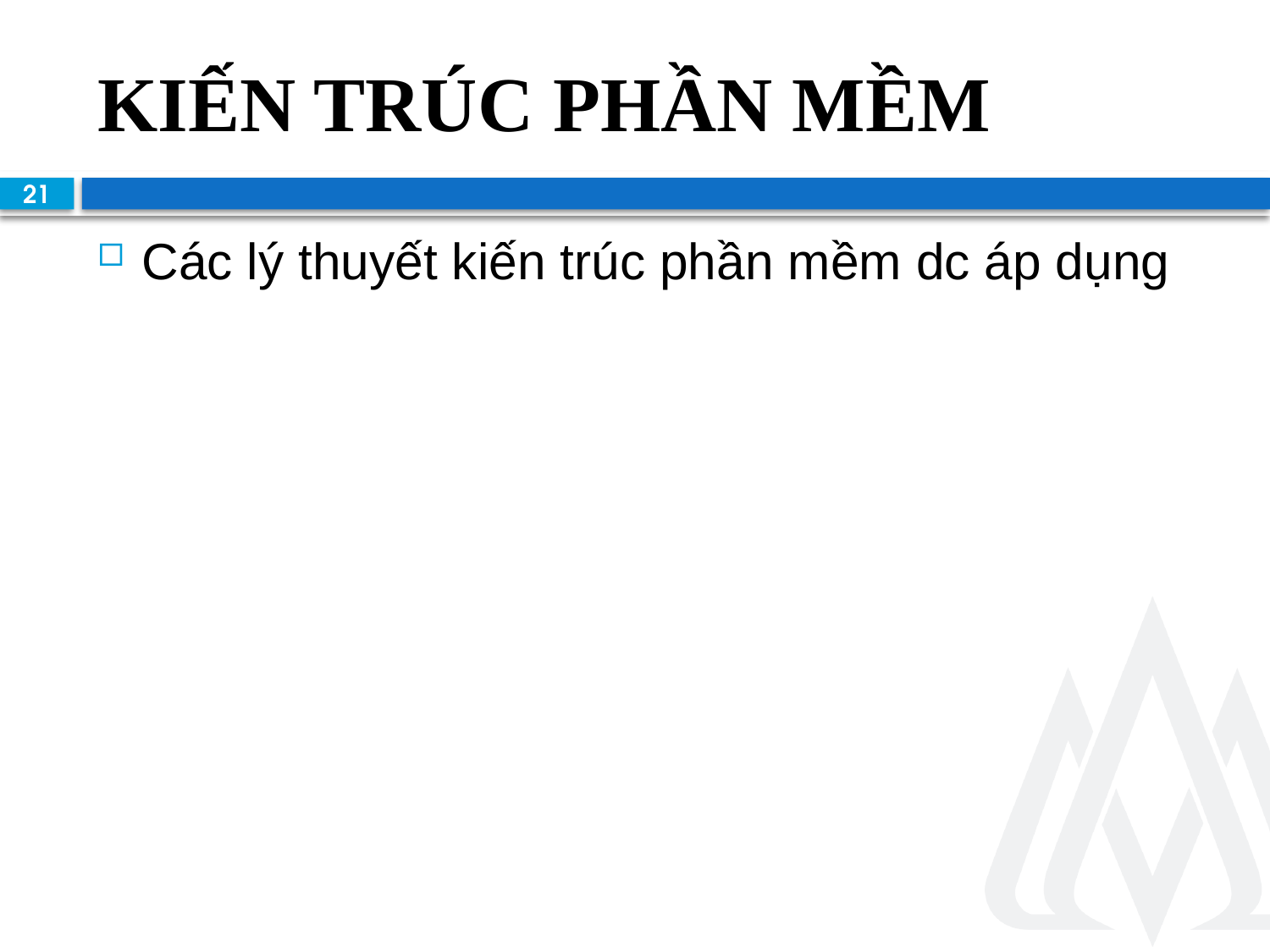

# Kiến trúc phần mềm
21
Các lý thuyết kiến trúc phần mềm dc áp dụng